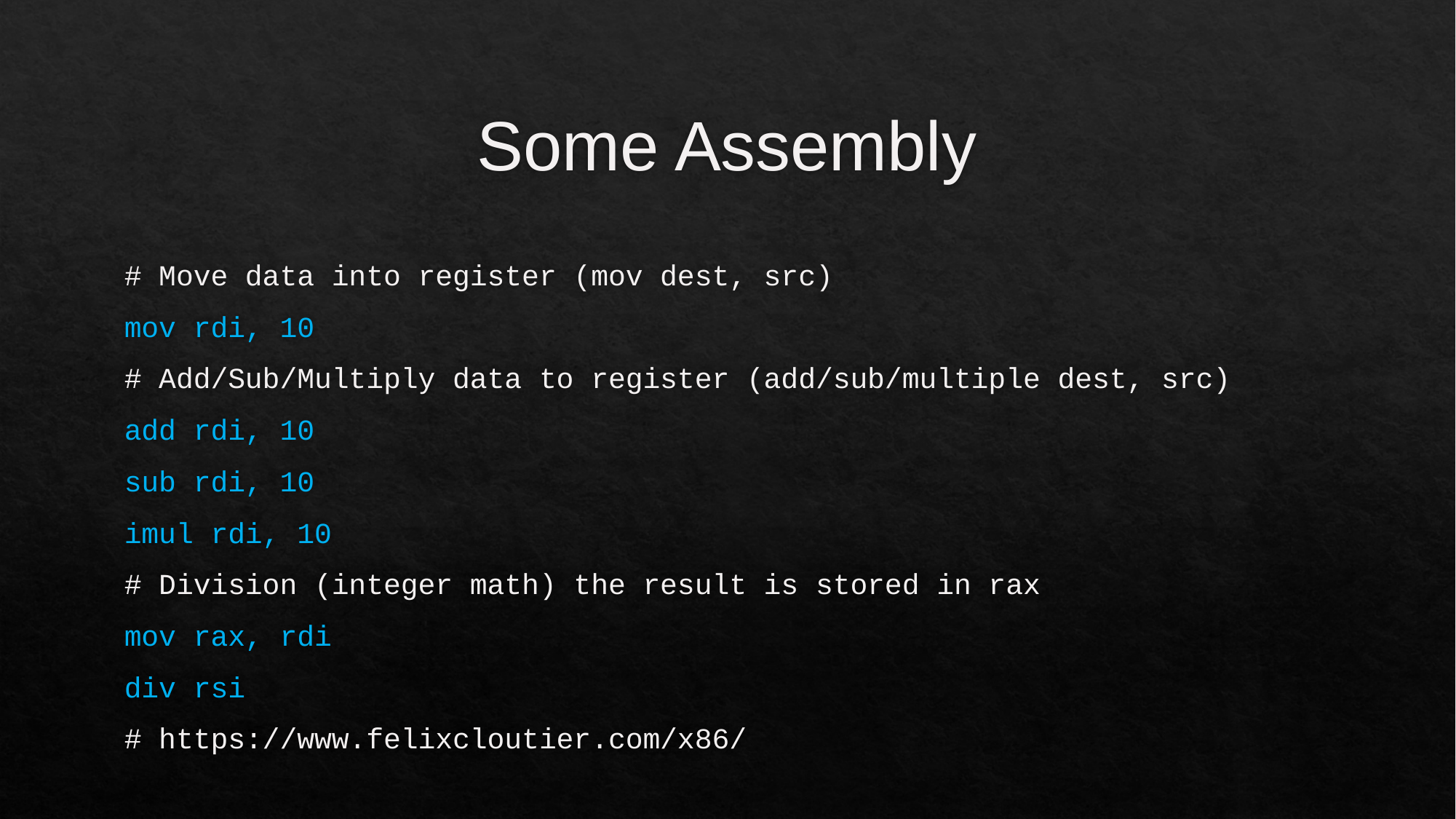

# Some Assembly
# Move data into register (mov dest, src)
mov rdi, 10
# Add/Sub/Multiply data to register (add/sub/multiple dest, src)
add rdi, 10
sub rdi, 10
imul rdi, 10
# Division (integer math) the result is stored in rax
mov rax, rdi
div rsi
# https://www.felixcloutier.com/x86/